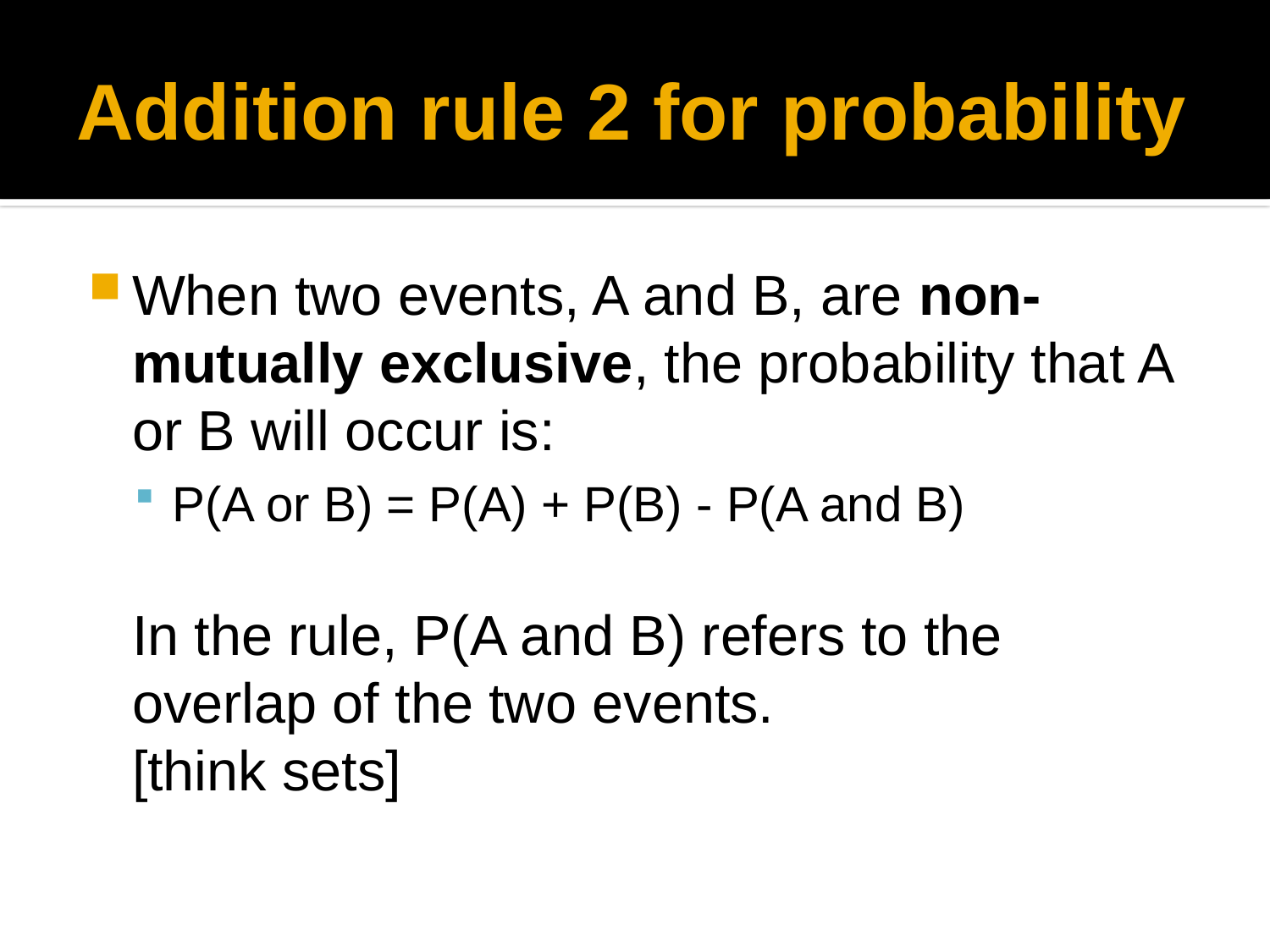

# Addition rule 2 for probability
When two events, A and B, are non-mutually exclusive, the probability that A or B will occur is:
P(A or B) = P(A) + P(B) - P(A and B)
In the rule, P(A and B) refers to the overlap of the two events.
	[think sets]